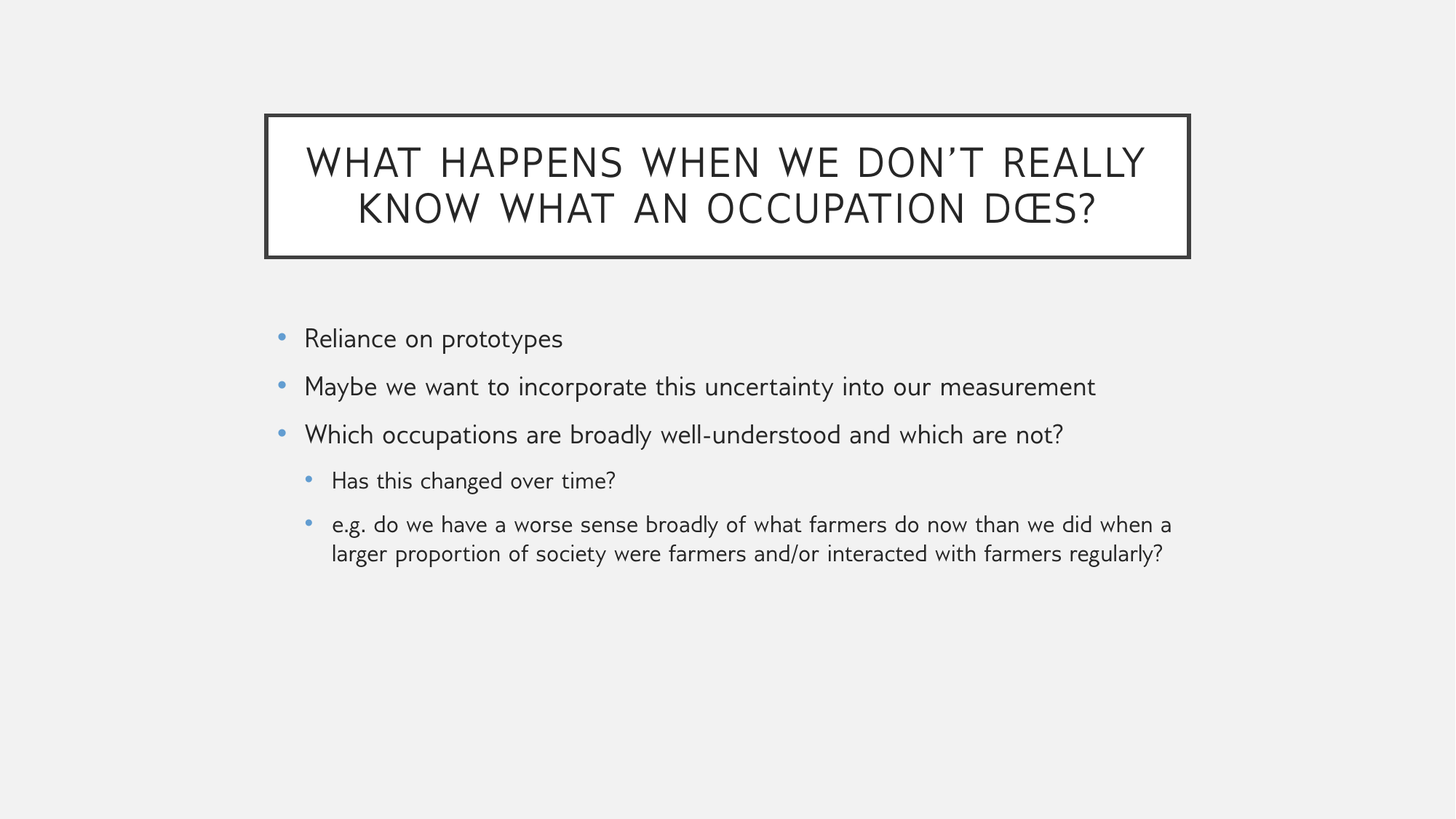

# What happens when we don’t really know what an occupation does?
Reliance on prototypes
Maybe we want to incorporate this uncertainty into our measurement
Which occupations are broadly well-understood and which are not?
Has this changed over time?
e.g. do we have a worse sense broadly of what farmers do now than we did when a larger proportion of society were farmers and/or interacted with farmers regularly?